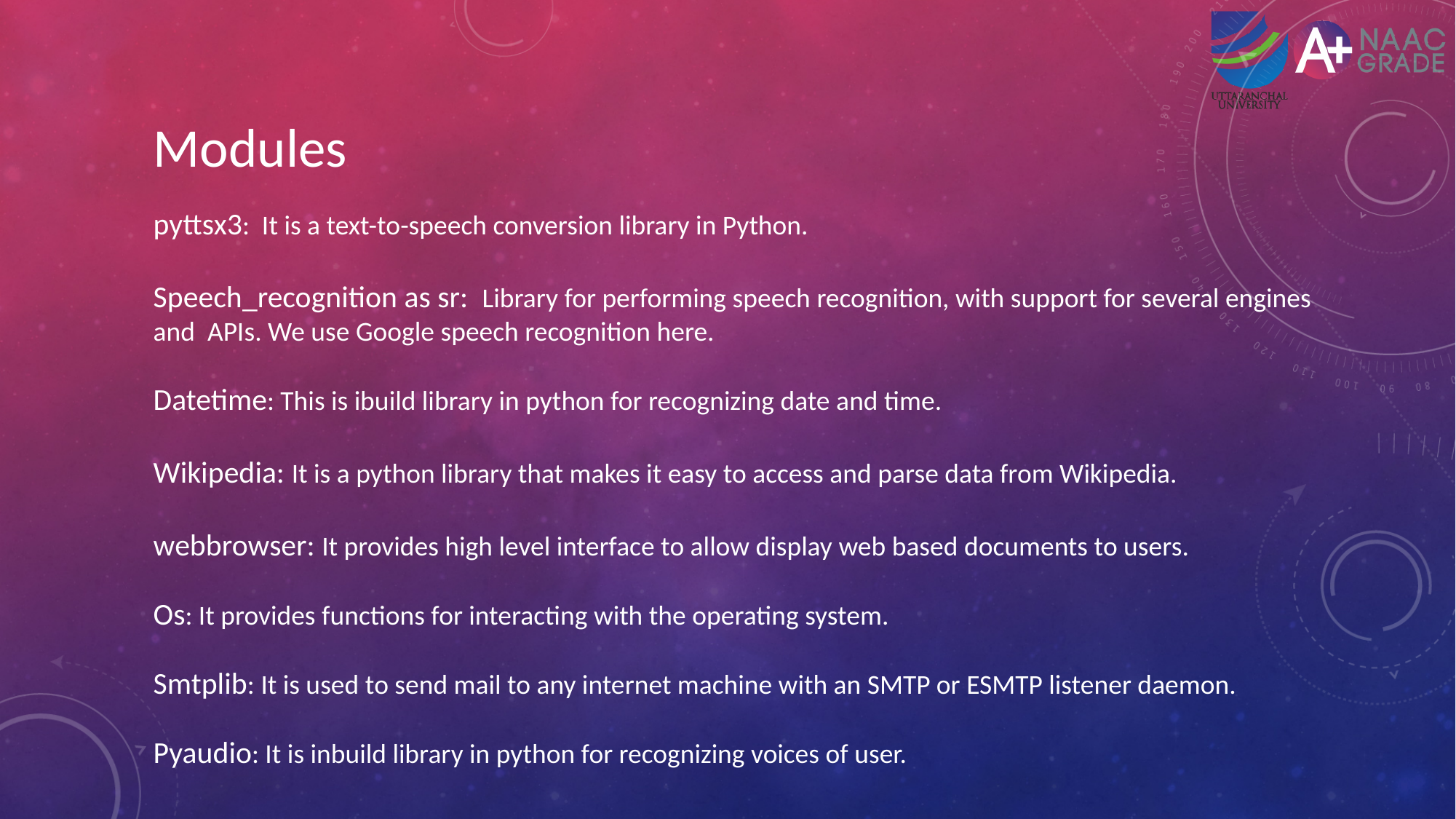

Modules
pyttsx3:  It is a text-to-speech conversion library in Python.

Speech_recognition as sr:  Library for performing speech recognition, with support for several engines and  APIs. We use Google speech recognition here.

Datetime: This is ibuild library in python for recognizing date and time.

Wikipedia: It is a python library that makes it easy to access and parse data from Wikipedia.

webbrowser: It provides high level interface to allow display web based documents to users.

Os: It provides functions for interacting with the operating system.

Smtplib: It is used to send mail to any internet machine with an SMTP or ESMTP listener daemon.

Pyaudio: It is inbuild library in python for recognizing voices of user.